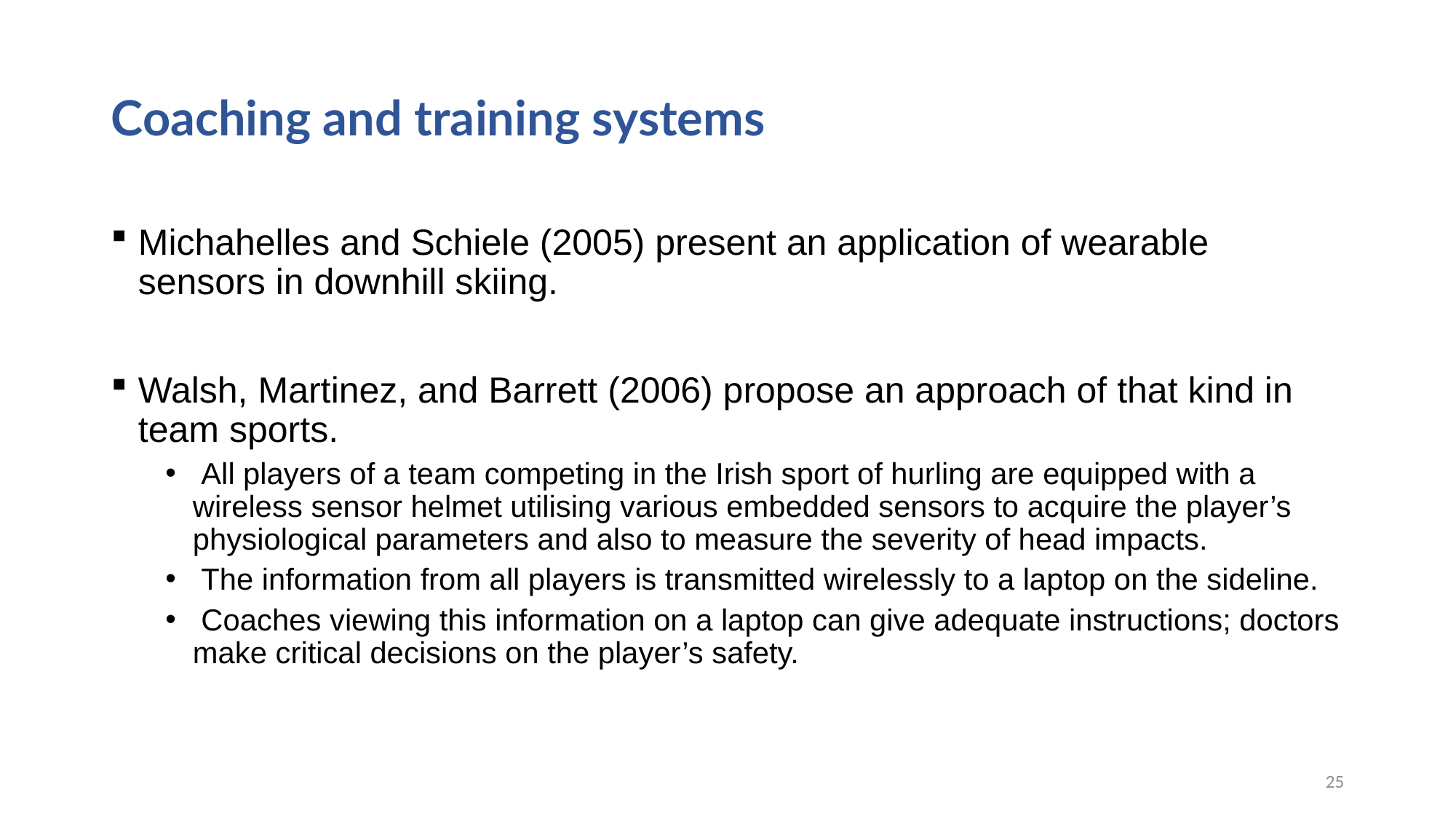

# Coaching and training systems
Michahelles and Schiele (2005) present an application of wearable sensors in downhill skiing.

Walsh, Martinez, and Barrett (2006) propose an approach of that kind in team sports.
 All players of a team competing in the Irish sport of hurling are equipped with a wireless sensor helmet utilising various embedded sensors to acquire the player’s physiological parameters and also to measure the severity of head impacts.
 The information from all players is transmitted wirelessly to a laptop on the sideline.
 Coaches viewing this information on a laptop can give adequate instructions; doctors make critical decisions on the player’s safety.
25